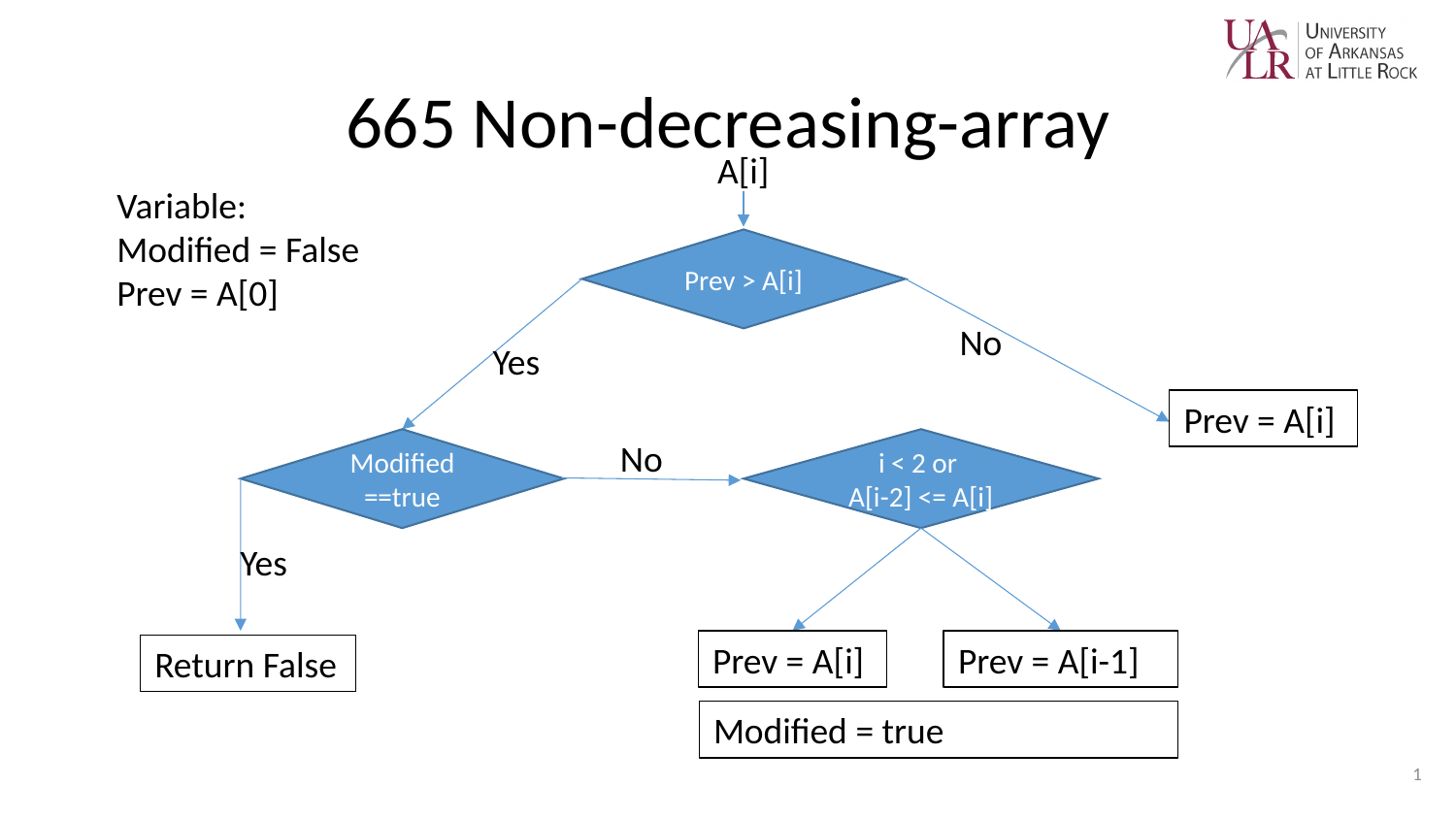

# 665 Non-decreasing-array
A[i]
Variable:
Modified = False
Prev = A[0]
Prev > A[i]
No
Yes
Prev = A[i]
No
Modified ==true
i < 2 or
A[i-2] <= A[i]
Yes
Prev = A[i]
Prev = A[i-1]
Return False
Modified = true
1